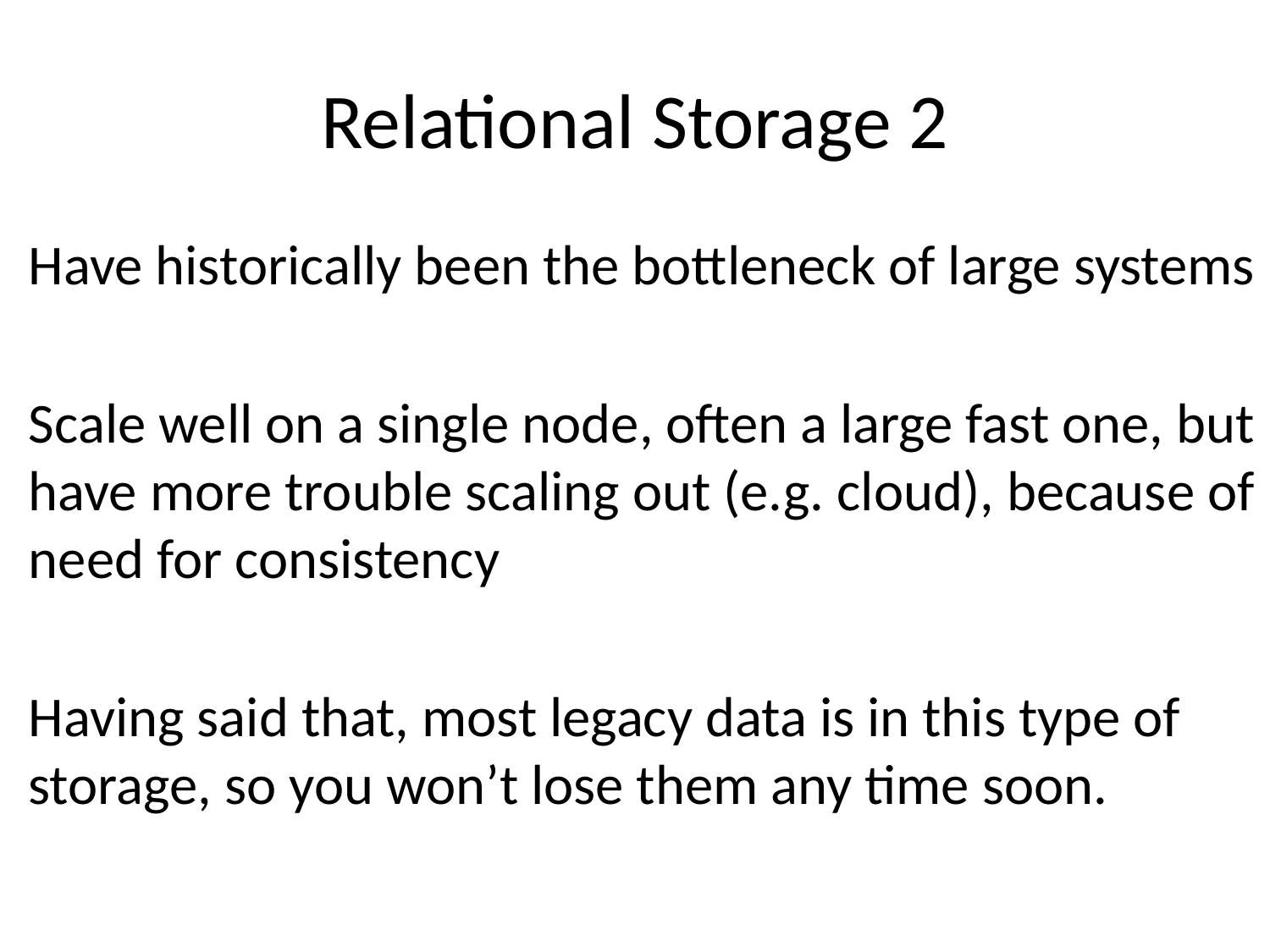

# Relational Storage 2
Have historically been the bottleneck of large systems

Scale well on a single node, often a large fast one, but have more trouble scaling out (e.g. cloud), because of need for consistency

Having said that, most legacy data is in this type of storage, so you won’t lose them any time soon.